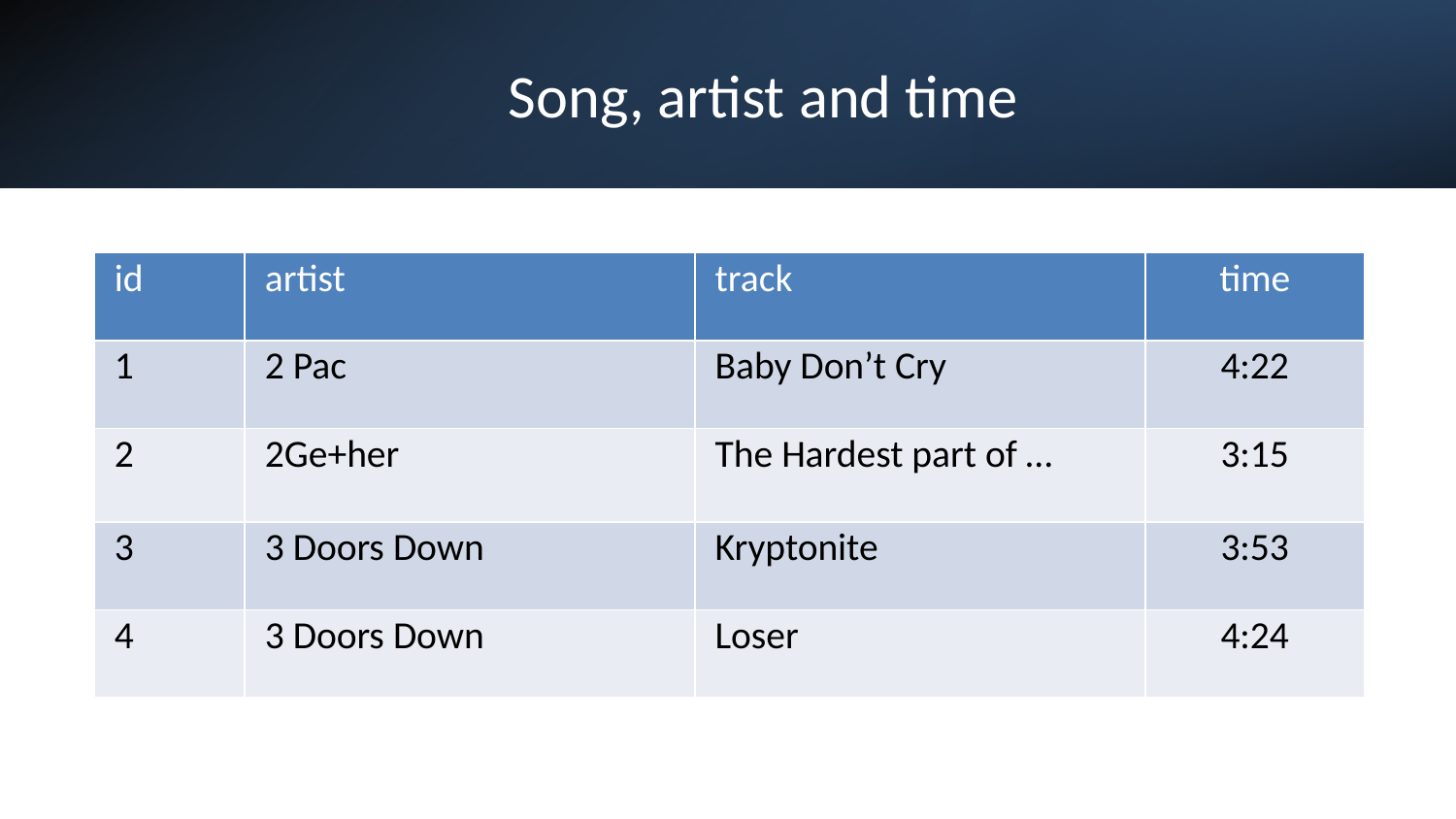

# Song, artist and time
| id | artist | track | time |
| --- | --- | --- | --- |
| 1 | 2 Pac | Baby Don’t Cry | 4:22 |
| 2 | 2Ge+her | The Hardest part of … | 3:15 |
| 3 | 3 Doors Down | Kryptonite | 3:53 |
| 4 | 3 Doors Down | Loser | 4:24 |